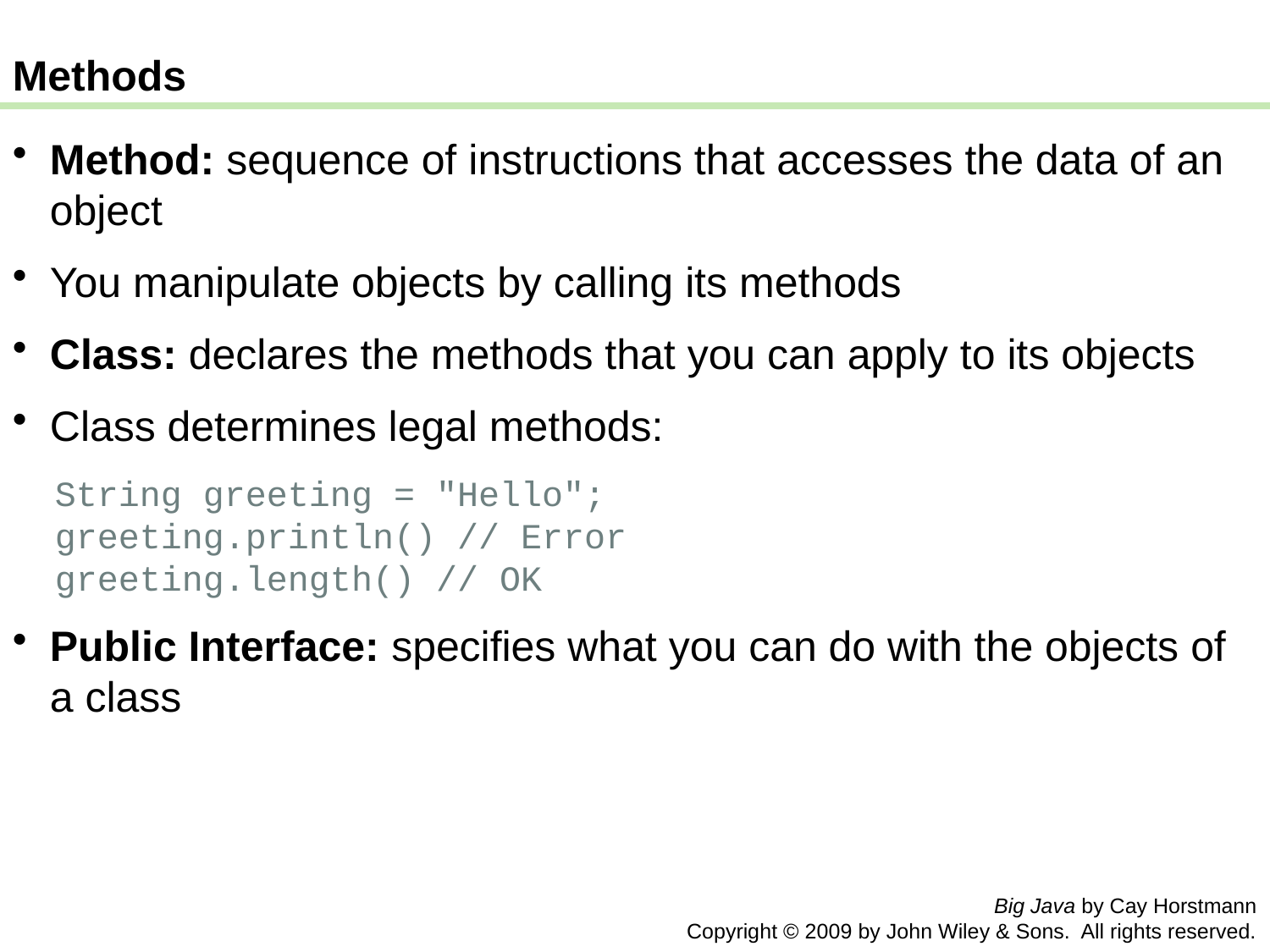

Methods
Method: sequence of instructions that accesses the data of an object
You manipulate objects by calling its methods
Class: declares the methods that you can apply to its objects
Class determines legal methods:
  String greeting = "Hello";
  greeting.println() // Error
  greeting.length() // OK
Public Interface: specifies what you can do with the objects of a class
Big Java by Cay Horstmann
Copyright © 2009 by John Wiley & Sons.  All rights reserved.